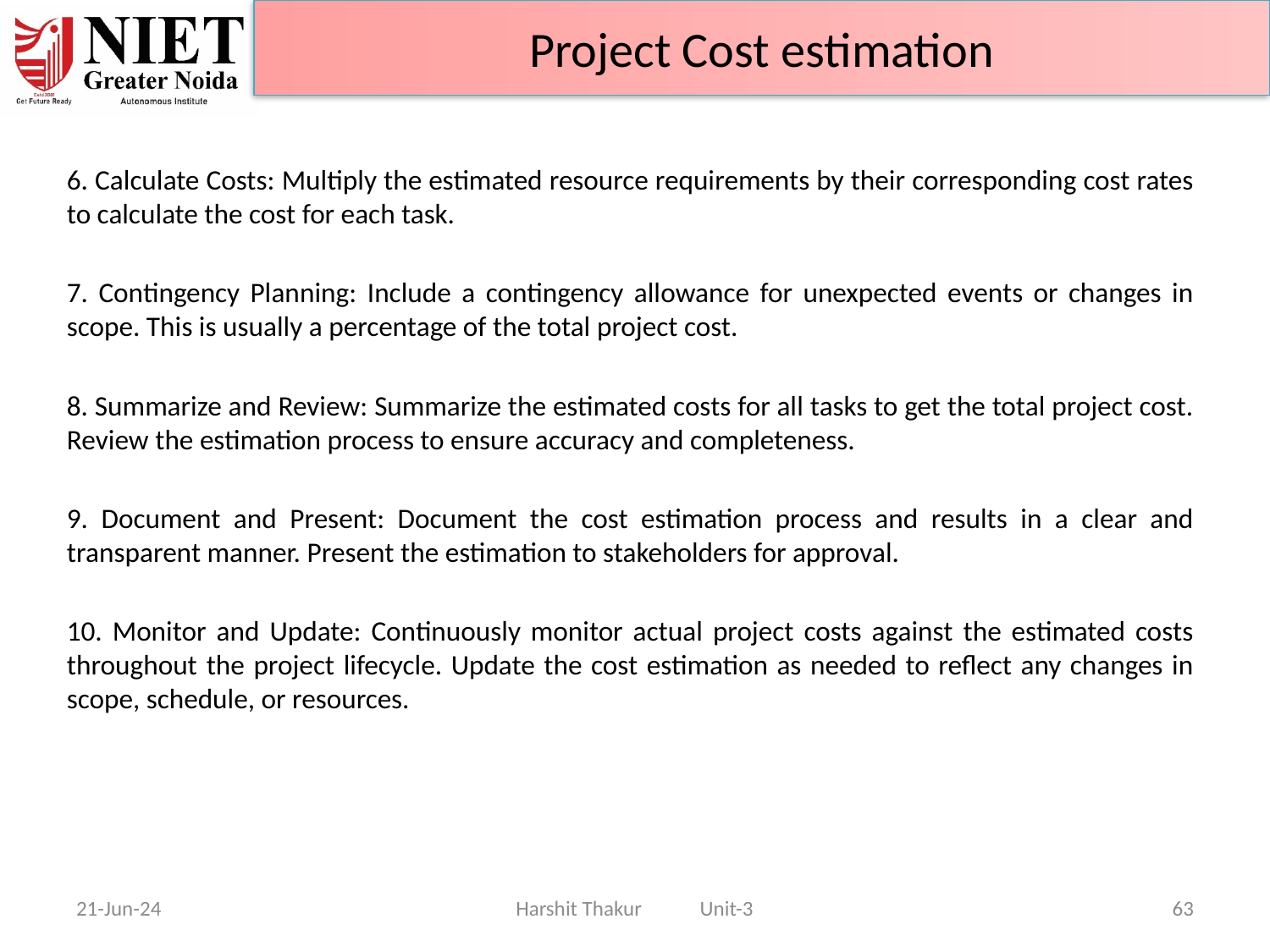

Project Cost estimation

6. Calculate Costs: Multiply the estimated resource requirements by their corresponding cost rates to calculate the cost for each task.

7. Contingency Planning: Include a contingency allowance for unexpected events or changes in scope. This is usually a percentage of the total project cost.

8. Summarize and Review: Summarize the estimated costs for all tasks to get the total project cost. Review the estimation process to ensure accuracy and completeness.

9. Document and Present: Document the cost estimation process and results in a clear and transparent manner. Present the estimation to stakeholders for approval.

10. Monitor and Update: Continuously monitor actual project costs against the estimated costs throughout the project lifecycle. Update the cost estimation as needed to reflect any changes in scope, schedule, or resources.

21-Jun-24
Harshit Thakur            Unit-3
63